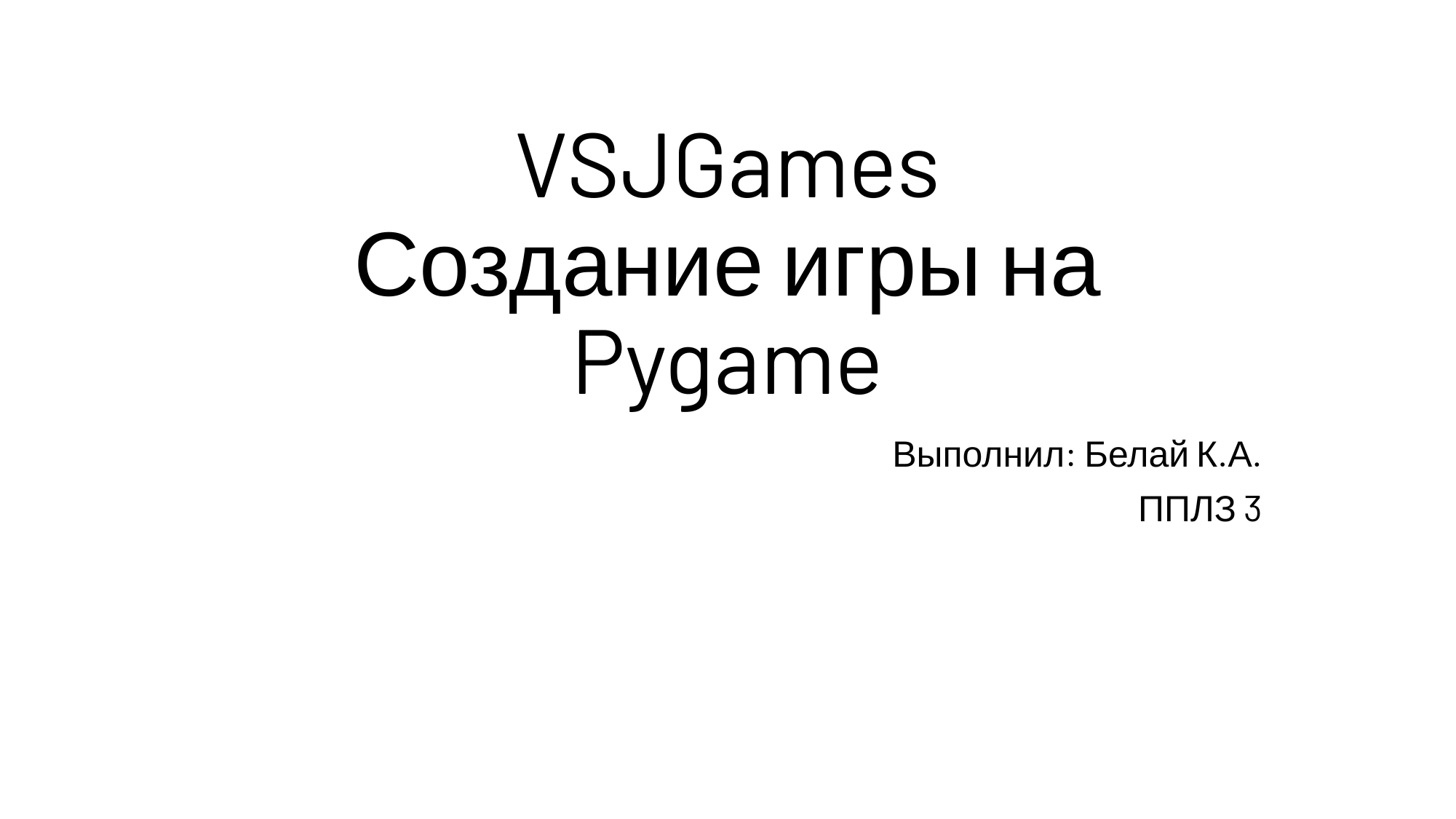

# VSJGames Создание игры на Pygame
Выполнил: Белай К.А.
ППЛЗ 3